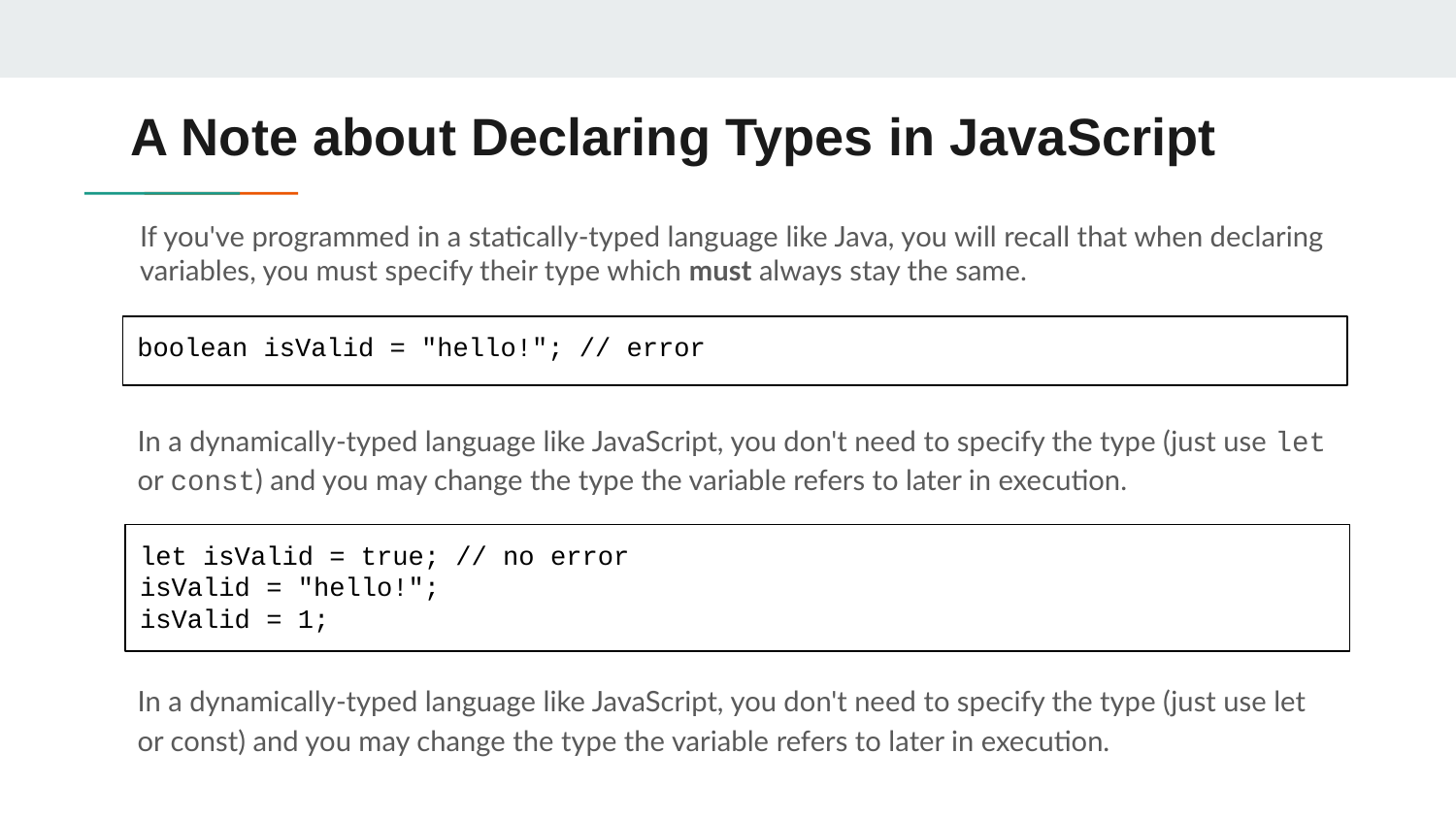

# A Note about Declaring Types in JavaScript
If you've programmed in a statically-typed language like Java, you will recall that when declaring variables, you must specify their type which must always stay the same.
boolean isValid = "hello!"; // error

In a dynamically-typed language like JavaScript, you don't need to specify the type (just use let or const) and you may change the type the variable refers to later in execution.
let isValid = true; // no error
isValid = "hello!";
isValid = 1;

In a dynamically-typed language like JavaScript, you don't need to specify the type (just use let or const) and you may change the type the variable refers to later in execution.